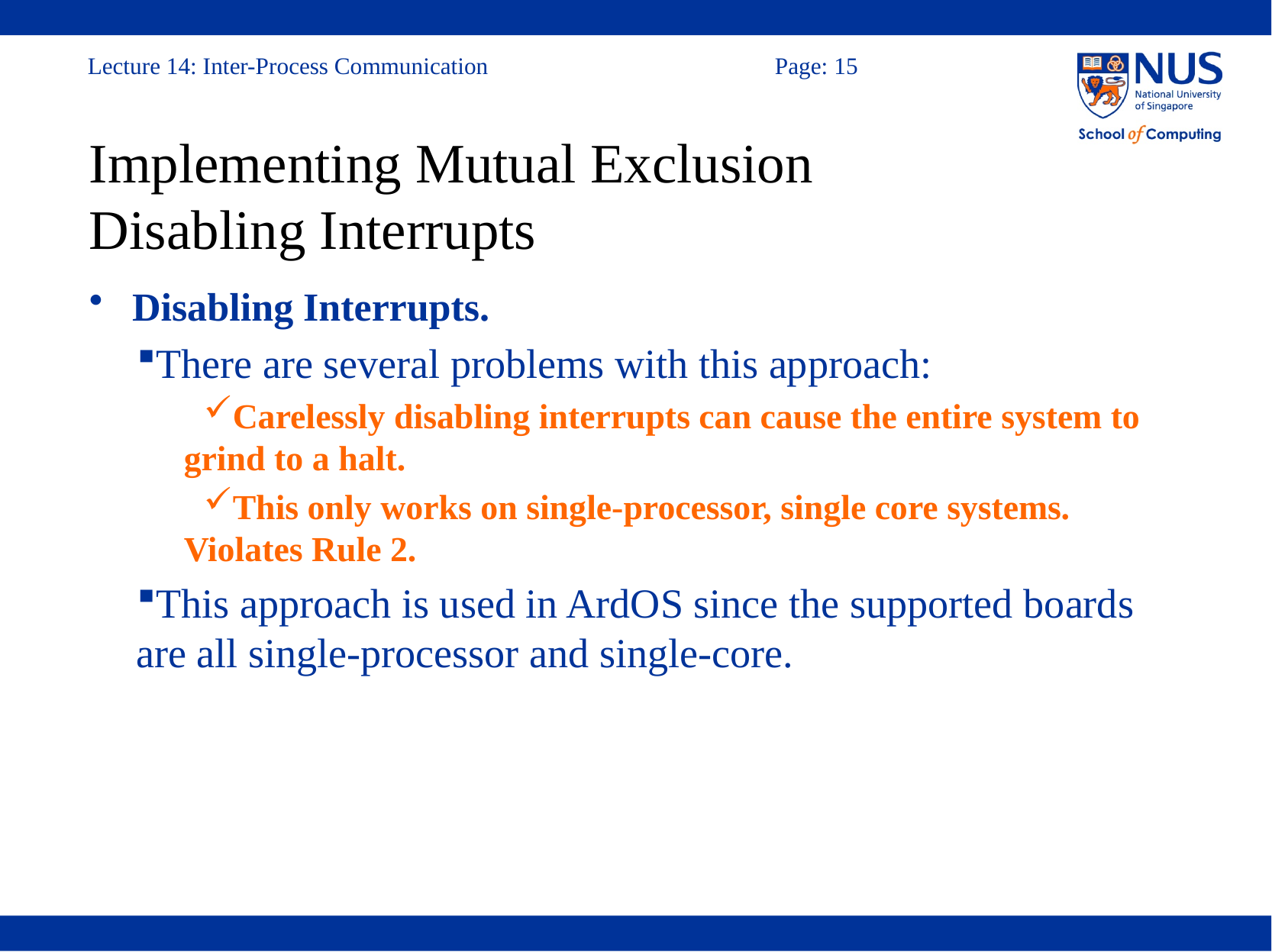

# Implementing Mutual Exclusion Disabling Interrupts
Disabling Interrupts.
There are several problems with this approach:
Carelessly disabling interrupts can cause the entire system to grind to a halt.
This only works on single-processor, single core systems. Violates Rule 2.
This approach is used in ArdOS since the supported boards are all single-processor and single-core.